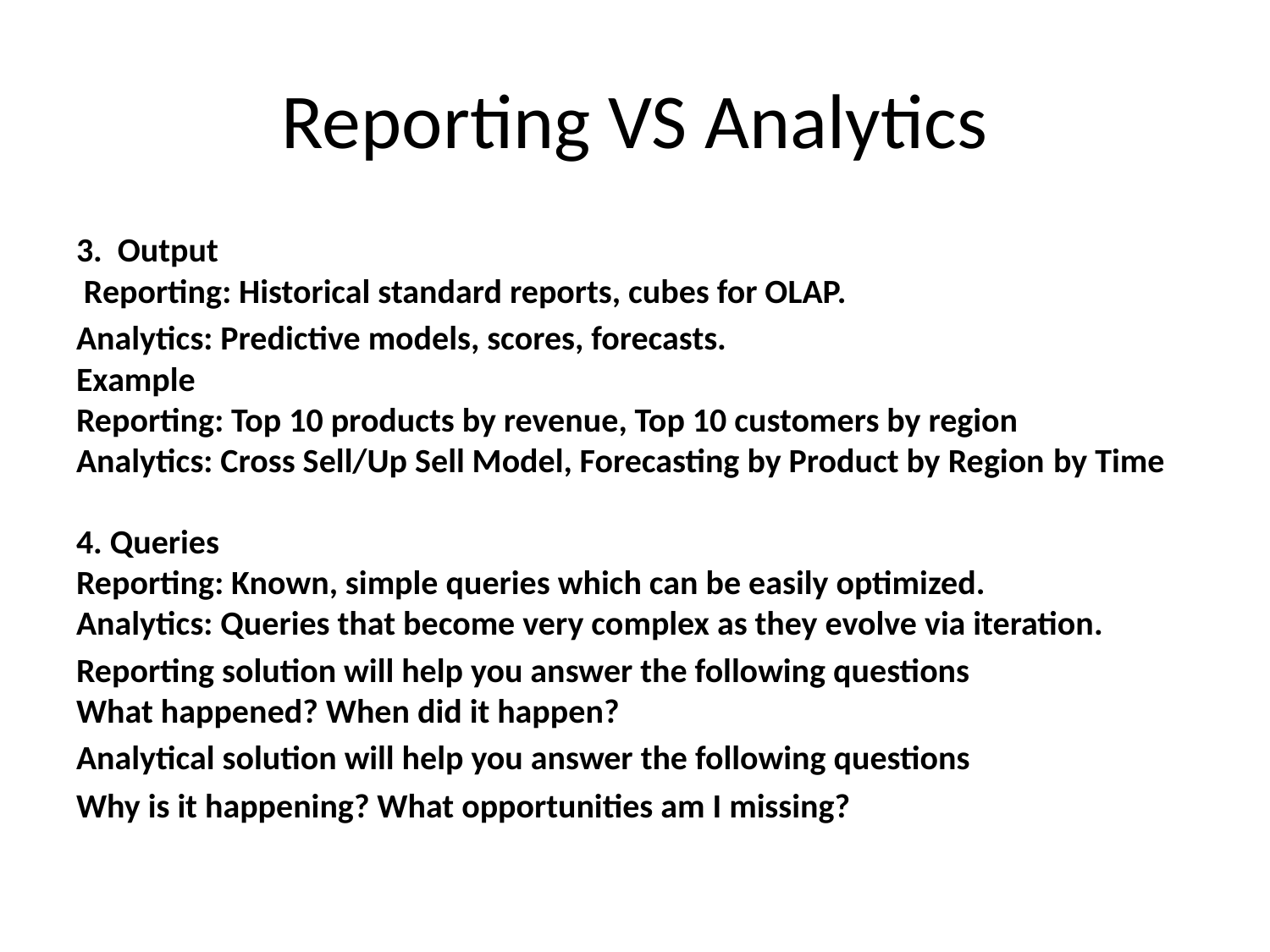

# Reporting VS Analytics
3.  Output
 Reporting: Historical standard reports, cubes for OLAP.
Analytics: Predictive models, scores, forecasts.
Example
Reporting: Top 10 products by revenue, Top 10 customers by region
Analytics: Cross Sell/Up Sell Model, Forecasting by Product by Region by Time
4. Queries
Reporting: Known, simple queries which can be easily optimized.
Analytics: Queries that become very complex as they evolve via iteration.
Reporting solution will help you answer the following questions
What happened? When did it happen?
Analytical solution will help you answer the following questions
Why is it happening? What opportunities am I missing?